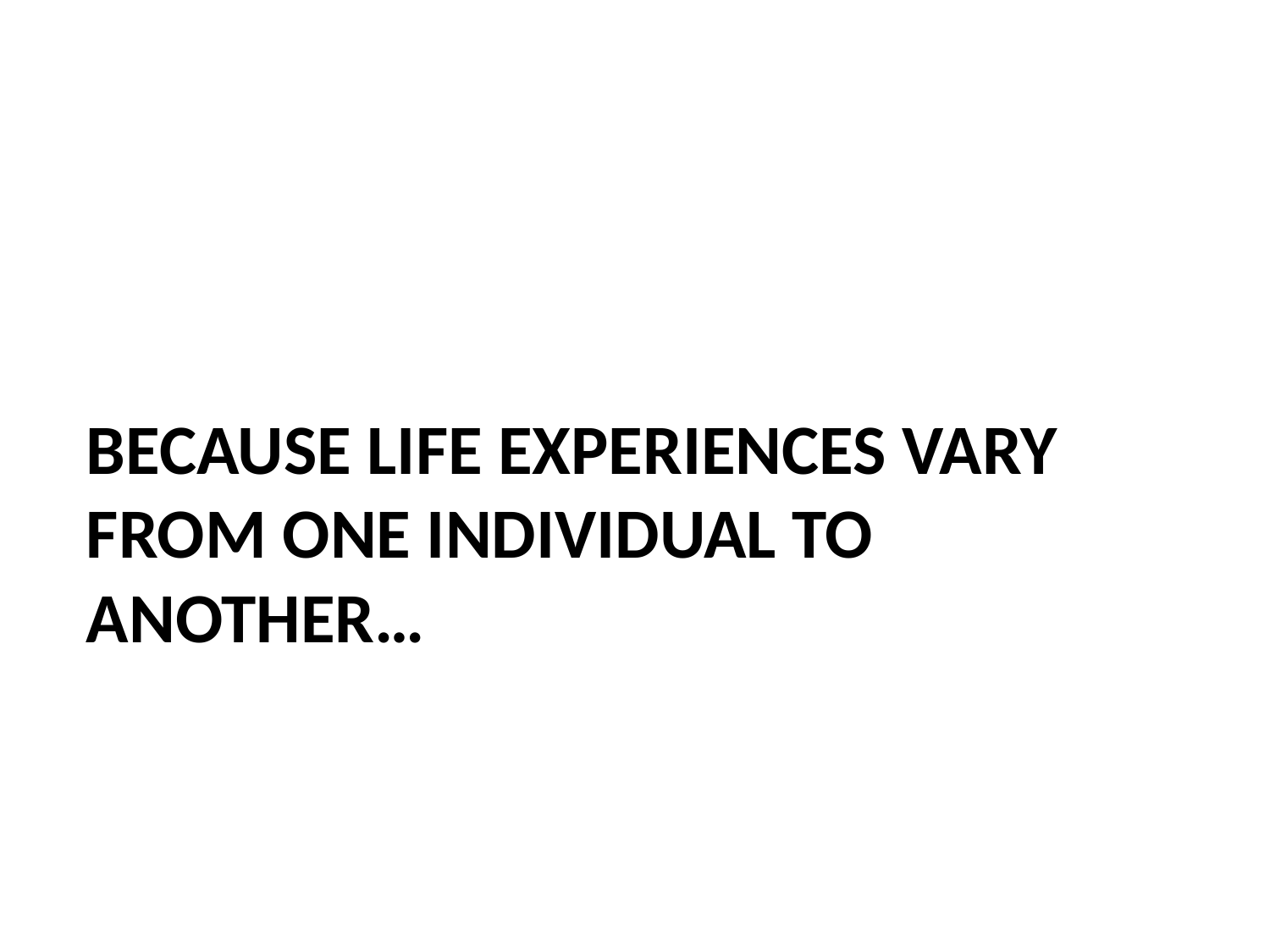

# Because life experiences vary from one individual to another…